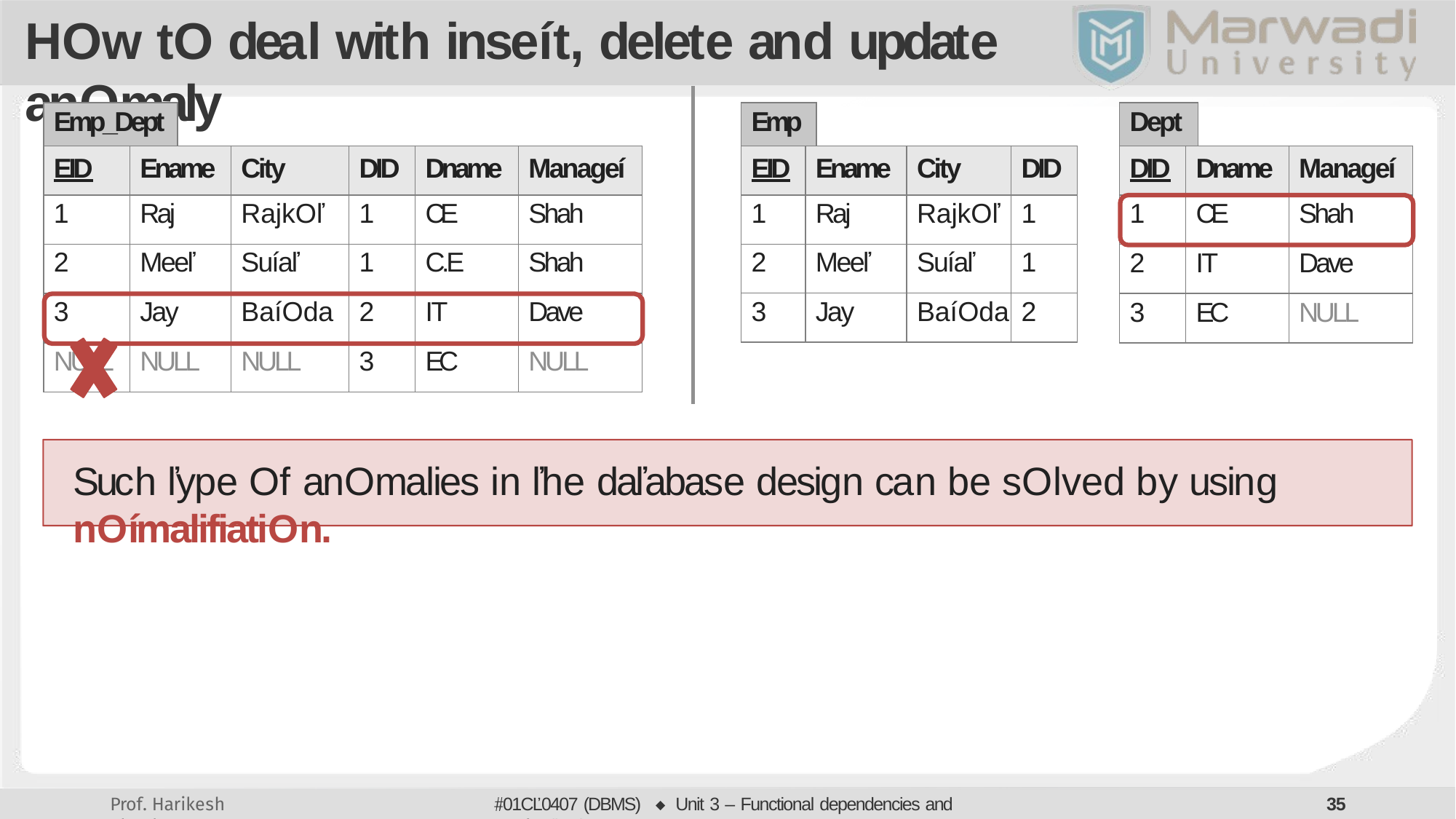

# How to deal with inseít, delete and update anomaly

| Emp\_Dept |  |  |  |  |  |  |
| --- | --- | --- | --- | --- | --- | --- |
| EID | Ename |  | City | DID | Dname | Manageí |
| 1 | Raj |  | Rajkoľ | 1 | CE | Shah |
| 2 | Meeľ |  | Suíaľ | 1 | C.E | Shah |
| 3 | Jay |  | Baíoda | 2 | IT | Dave |
| NULL | NULL |  | NULL | 3 | EC | NULL |
| Emp |  |  |  |  |
| --- | --- | --- | --- | --- |
| EID | Ename |  | City | DID |
| 1 | Raj |  | Rajkoľ | 1 |
| 2 | Meeľ |  | Suíaľ | 1 |
| 3 | Jay |  | Baíoda | 2 |
| Dept |  |  |  |
| --- | --- | --- | --- |
| DID | Dname |  | Manageí |
| 1 | CE |  | Shah |
| 2 | IT |  | Dave |
| 3 | EC |  | NULL |

Such ľype of anomalies in ľhe daľabase design can be solved by using noímalifiation.
01CĽ0407 (DBMS)  ⬥ Unit 3 – Functional dependencies and Noímalization
35
Prof. Harikesh Chauhan